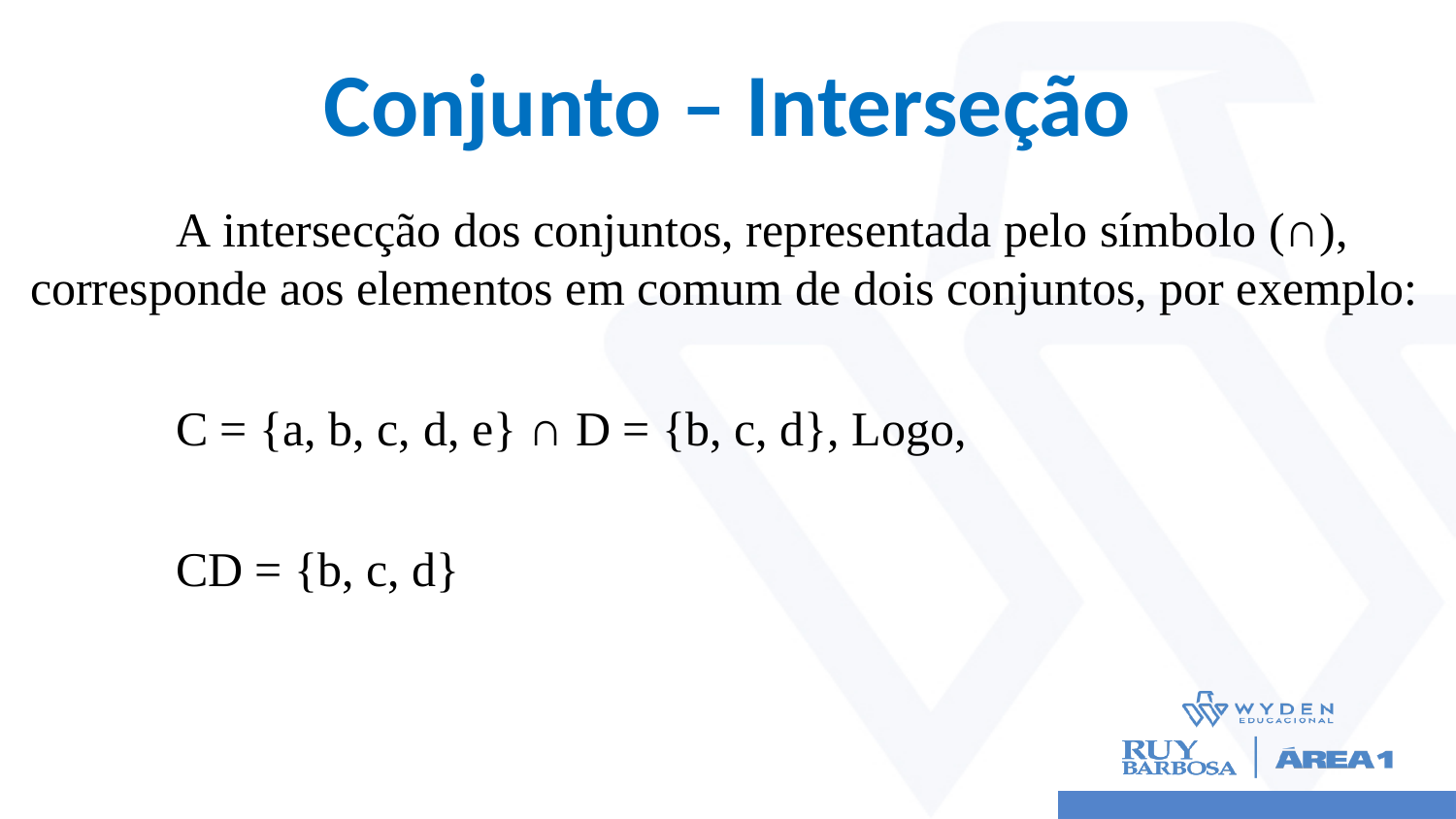

# Conjunto – Interseção
	A intersecção dos conjuntos, representada pelo símbolo (∩), corresponde aos elementos em comum de dois conjuntos, por exemplo:

	C = {a, b, c, d, e} ∩ D = {b, c, d}, Logo,

	CD = {b, c, d}